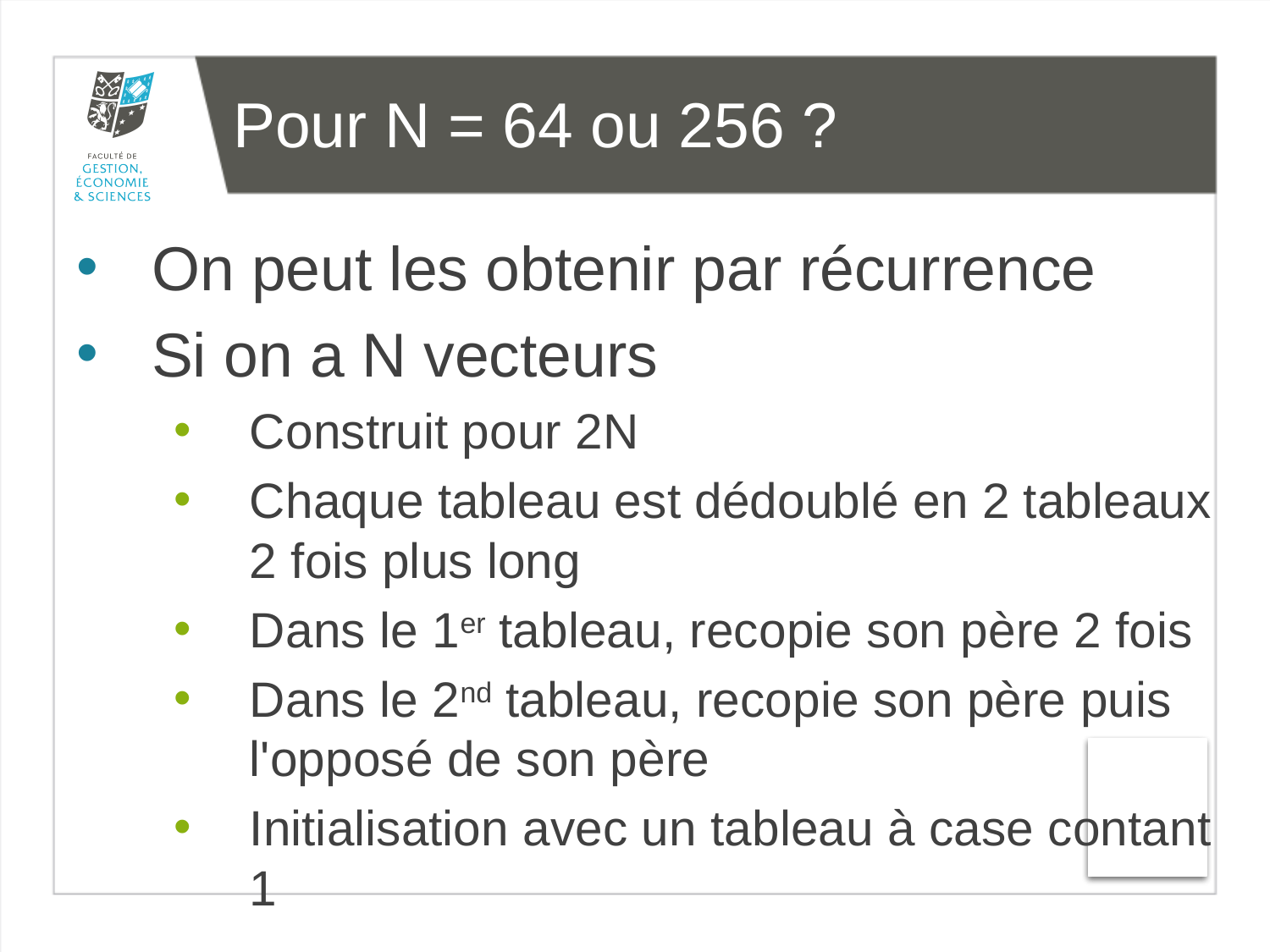

# Pour N = 64 ou 256 ?
On peut les obtenir par récurrence
Si on a N vecteurs
Construit pour 2N
Chaque tableau est dédoublé en 2 tableaux 2 fois plus long
Dans le 1er tableau, recopie son père 2 fois
Dans le 2nd tableau, recopie son père puis l'opposé de son père
Initialisation avec un tableau à case contant 1